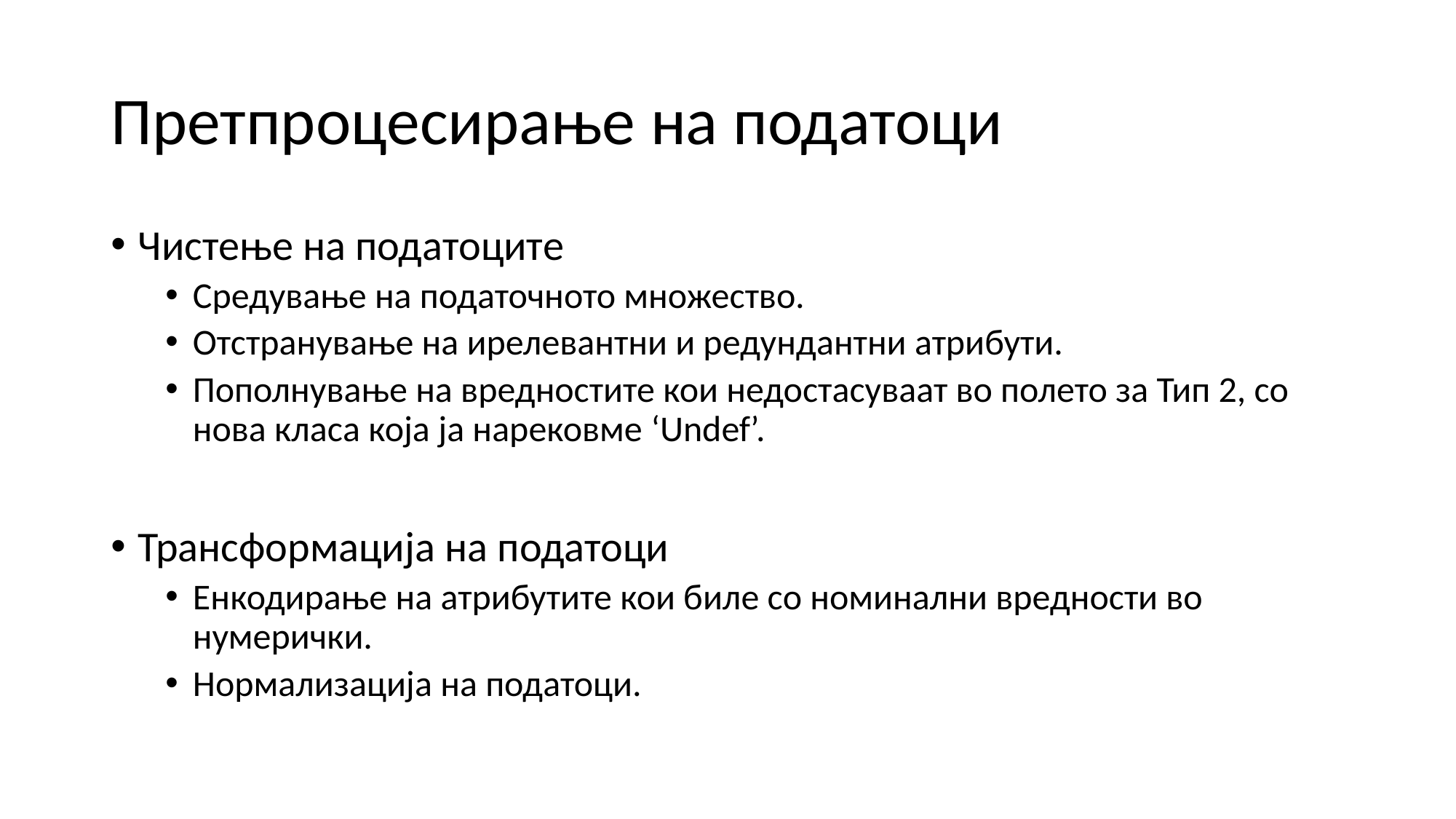

# Претпроцесирање на податоци
Чистење на податоците
Средување на податочното множество.
Отстранување на ирелевантни и редундантни атрибути.
Пополнување на вредностите кои недостасуваат во полето за Тип 2, со нова класа која ја нарековме ‘Undef’.

Трансформација на податоци
Енкодирање на атрибутите кои биле со номинални вредности во нумерички.
Нормализација на податоци.